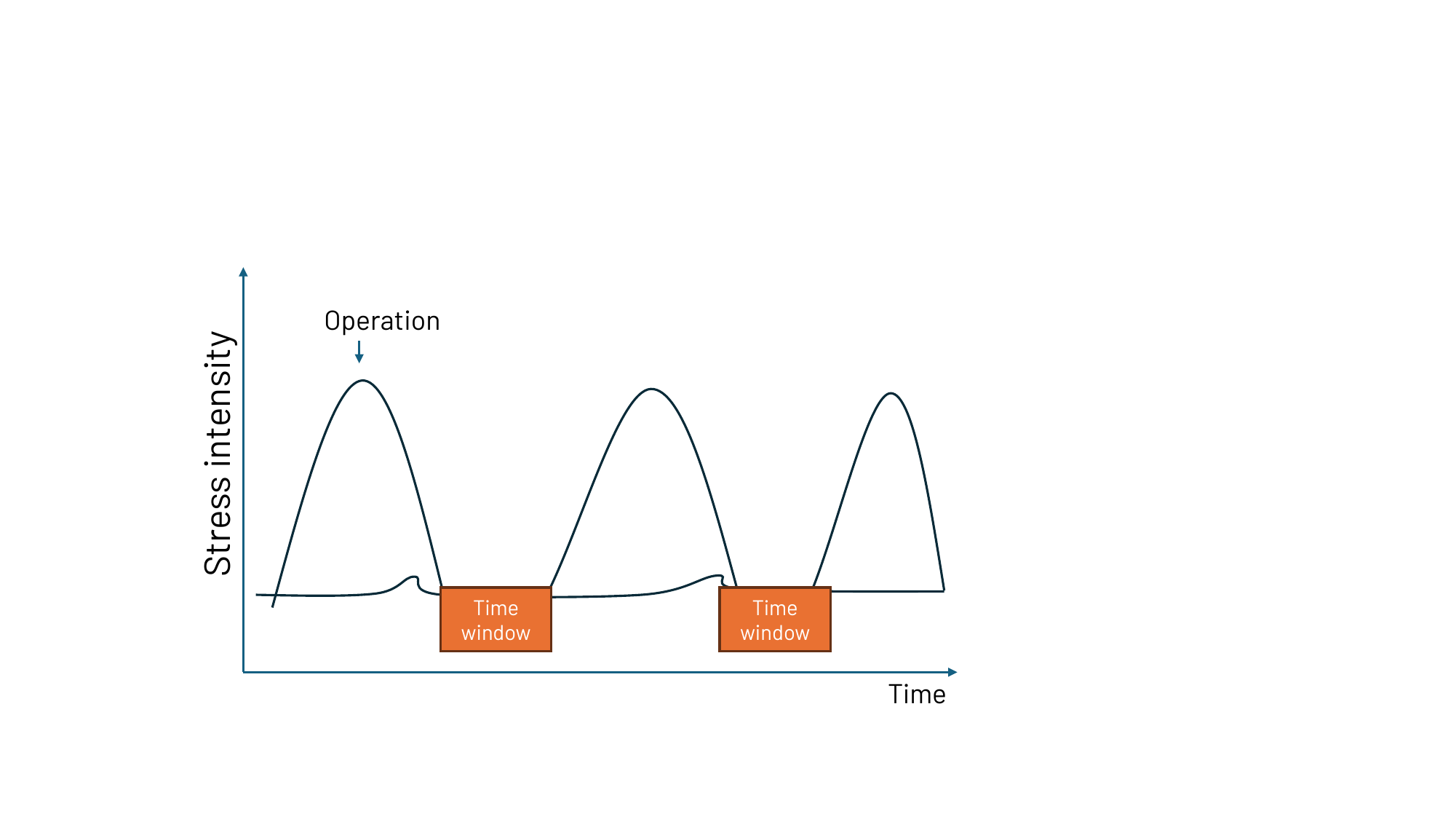

Operation

Stress intensity

Time window
Time window
Time